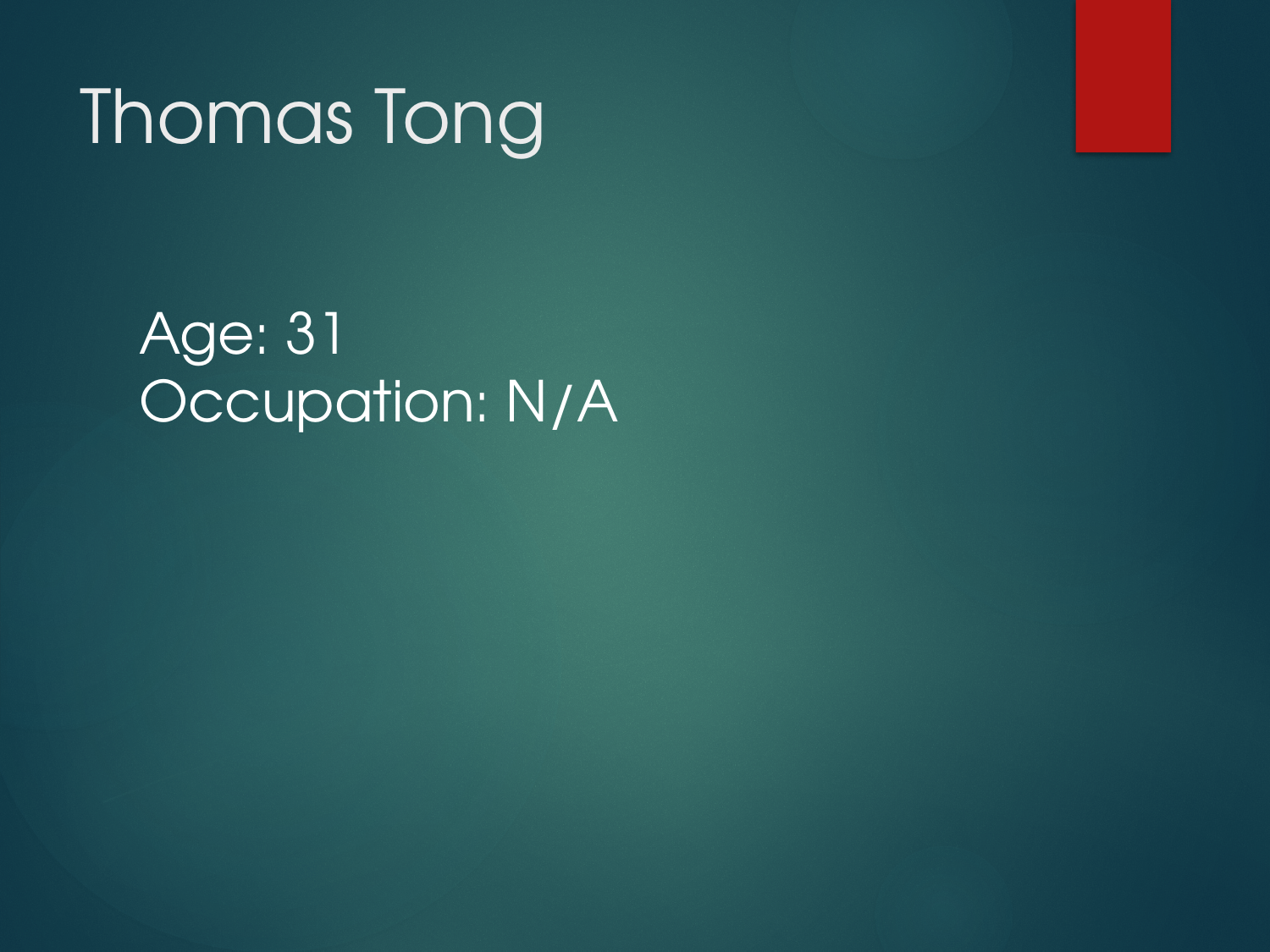

# Thomas Tong

Age: 31
Occupation: N/A